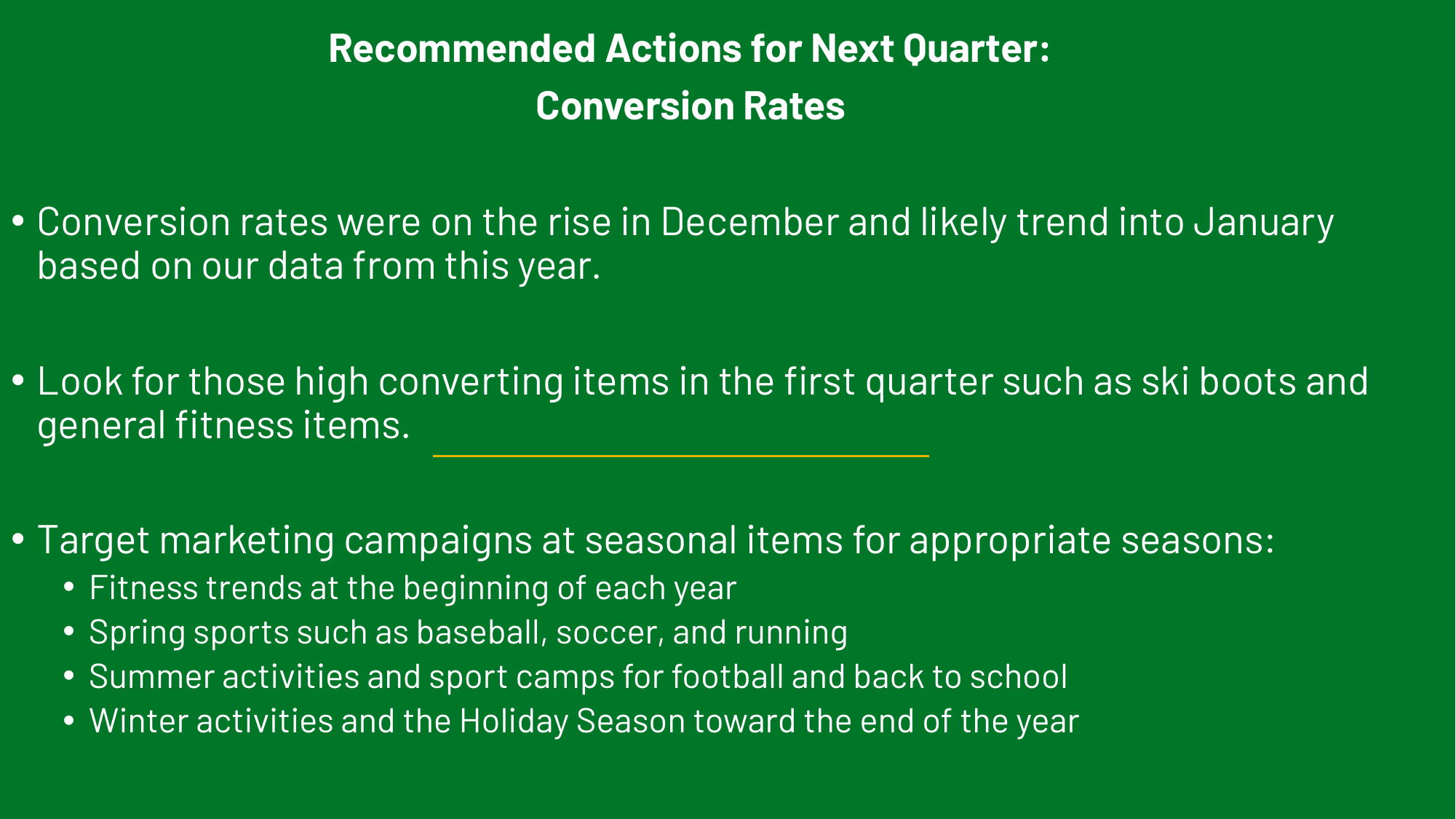

Recommended Actions for Next Quarter:
Conversion Rates

Conversion rates were on the rise in December and likely trend into January based on our data from this year.

Look for those high converting items in the first quarter such as ski boots and general fitness items.

Target marketing campaigns at seasonal items for appropriate seasons:
Fitness trends at the beginning of each year
Spring sports such as baseball, soccer, and running
Summer activities and sport camps for football and back to school
Winter activities and the Holiday Season toward the end of the year